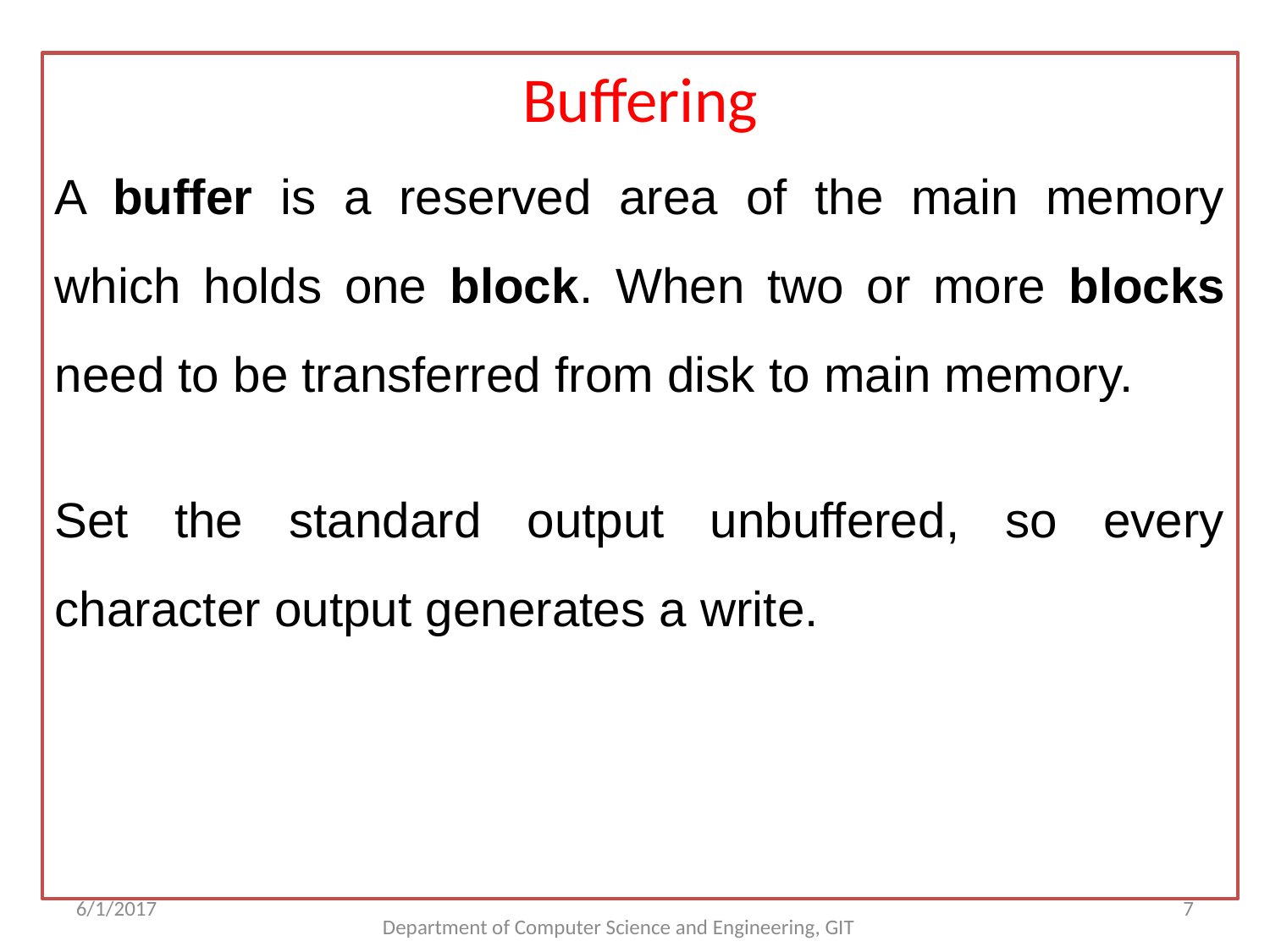

Buffering
A buffer is a reserved area of the main memory which holds one block. When two or more blocks need to be transferred from disk to main memory.

Set the standard output unbuffered, so every character output generates a write.

6/1/2017
7
Department of Computer Science and Engineering, GIT